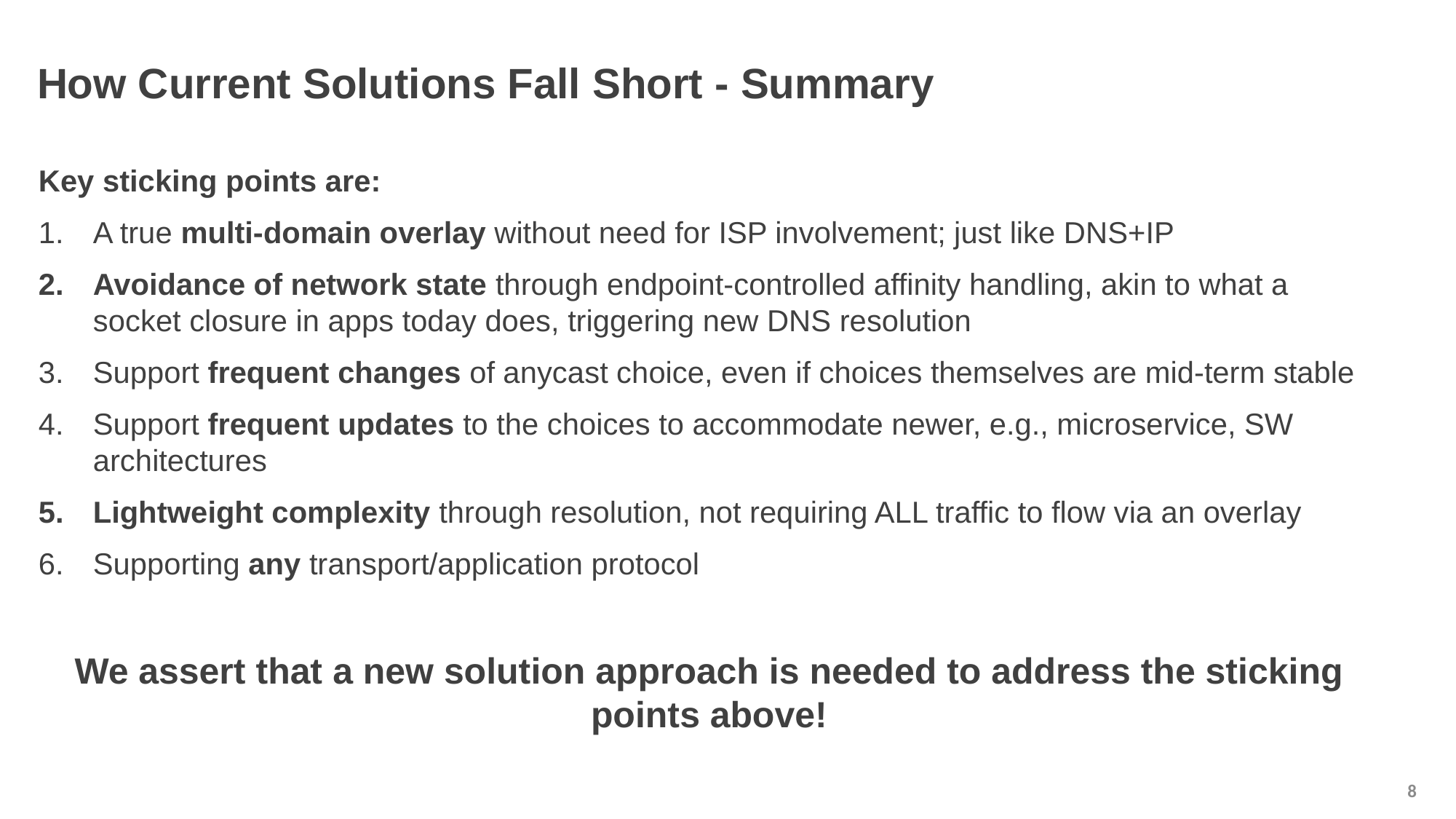

# How Current Solutions Fall Short - Summary

Key sticking points are:
A true multi-domain overlay without need for ISP involvement; just like DNS+IP
Avoidance of network state through endpoint-controlled affinity handling, akin to what a socket closure in apps today does, triggering new DNS resolution
Support frequent changes of anycast choice, even if choices themselves are mid-term stable
Support frequent updates to the choices to accommodate newer, e.g., microservice, SW architectures
Lightweight complexity through resolution, not requiring ALL traffic to flow via an overlay
Supporting any transport/application protocol

We assert that a new solution approach is needed to address the sticking points above!

8